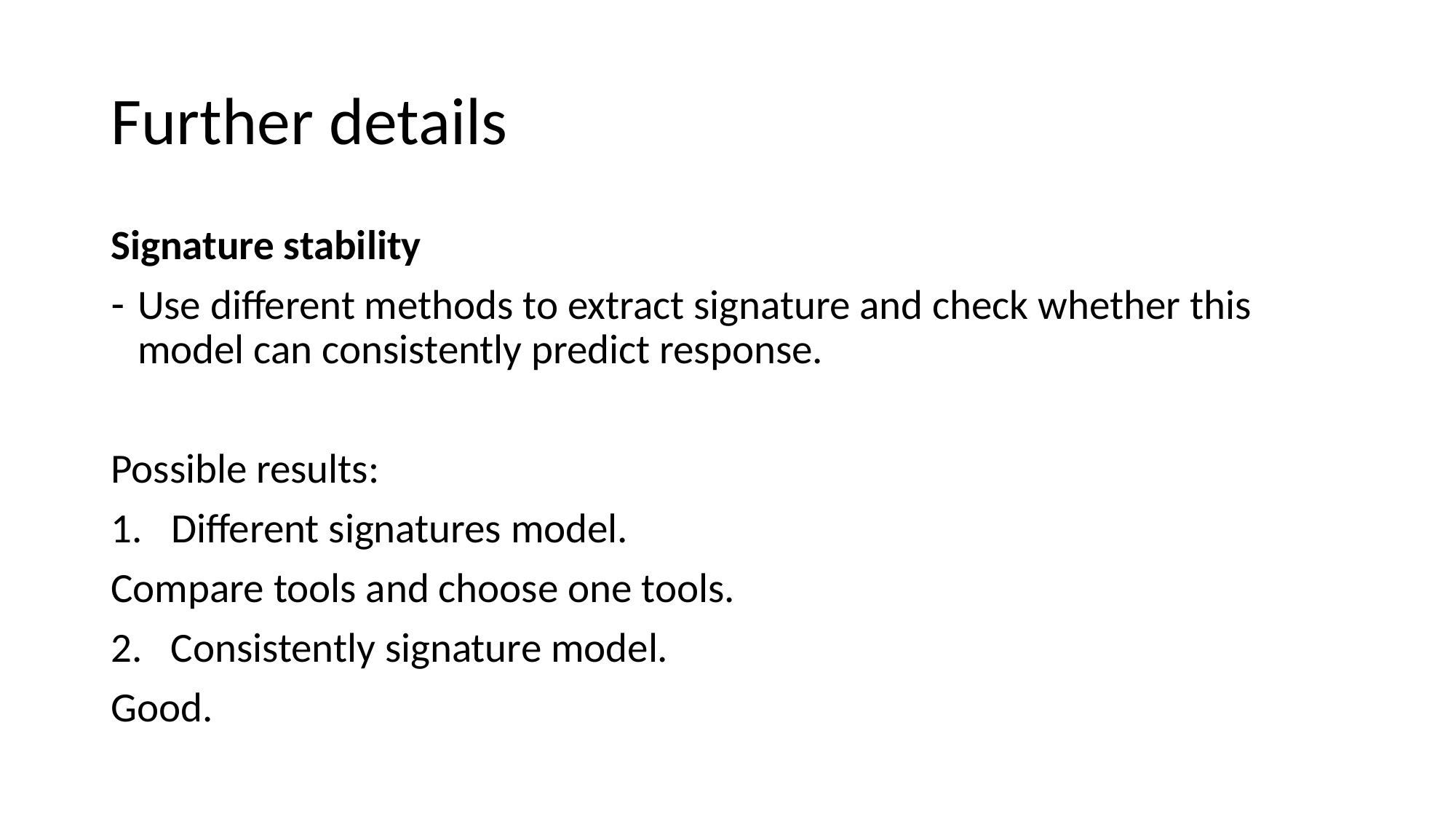

# Further details
Signature stability
Use different methods to extract signature and check whether this model can consistently predict response.

Possible results:
Different signatures model.
Compare tools and choose one tools.
2.   Consistently signature model.
Good.